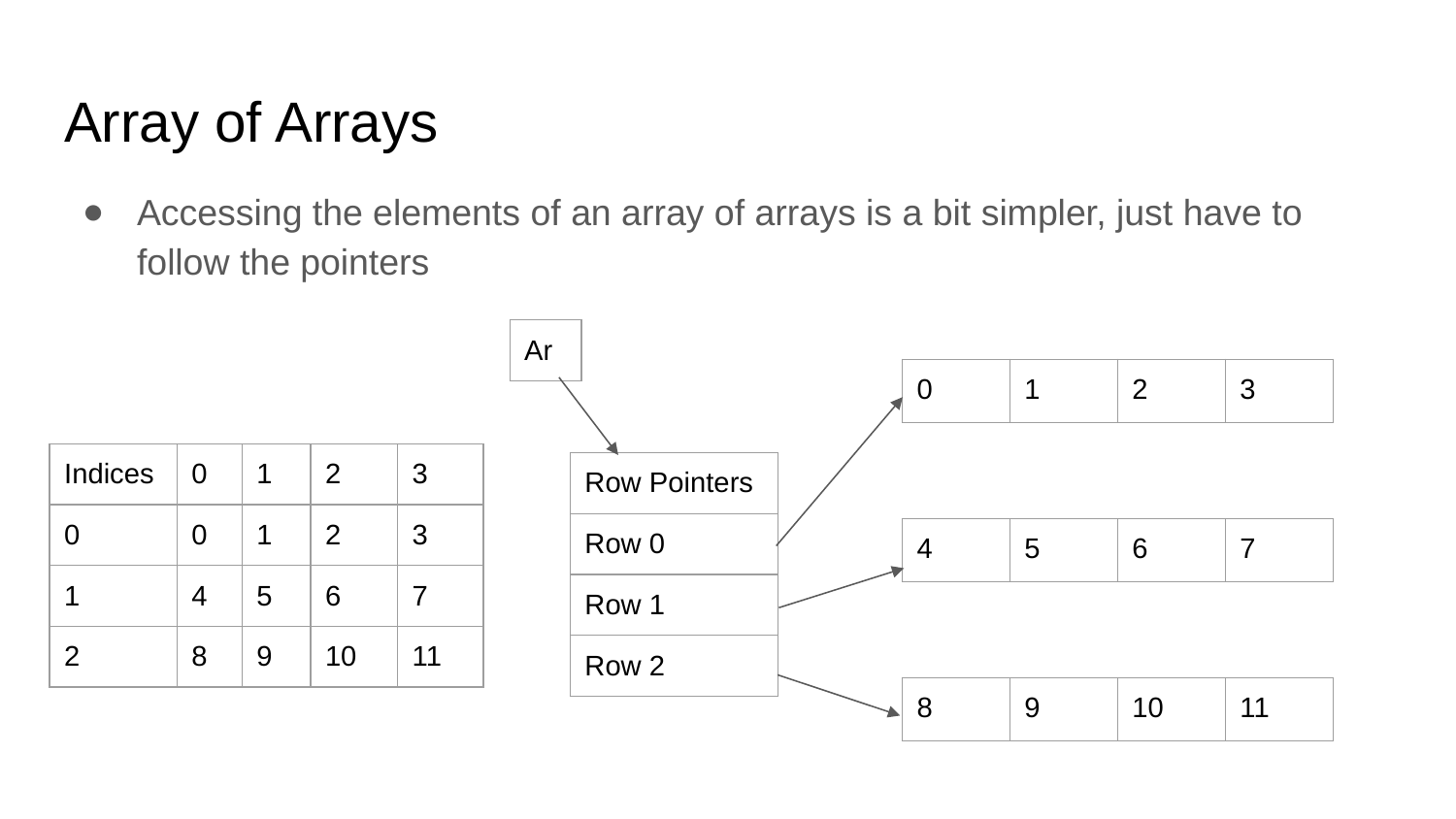

# Array of Arrays
Accessing the elements of an array of arrays is a bit simpler, just have to follow the pointers

| Ar |
| --- |
| 0 | 1 | 2 | 3 |
| --- | --- | --- | --- |
| Indices | 0 | 1 | 2 | 3 |
| --- | --- | --- | --- | --- |
| 0 | 0 | 1 | 2 | 3 |
| 1 | 4 | 5 | 6 | 7 |
| 2 | 8 | 9 | 10 | 11 |
| Row Pointers |
| --- |
| Row 0 |
| Row 1 |
| Row 2 |
| 4 | 5 | 6 | 7 |
| --- | --- | --- | --- |
| 8 | 9 | 10 | 11 |
| --- | --- | --- | --- |